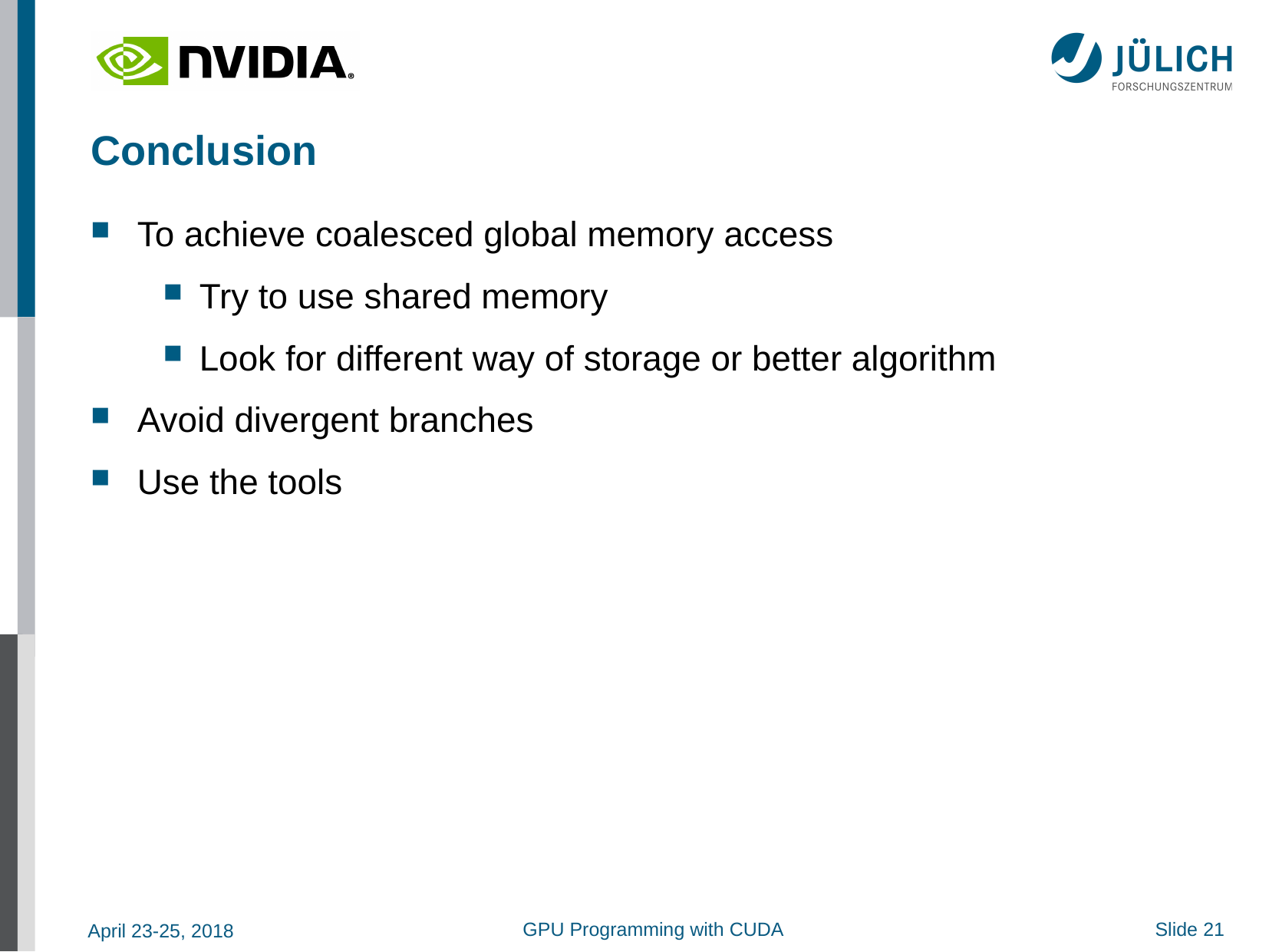

Conclusion
  To achieve coalesced global memory access
Try to use shared memory
Look for different way of storage or better algorithm
  Avoid divergent branches
  Use the tools
GPU Programming with CUDA
Slide 21
April 23-25, 2018